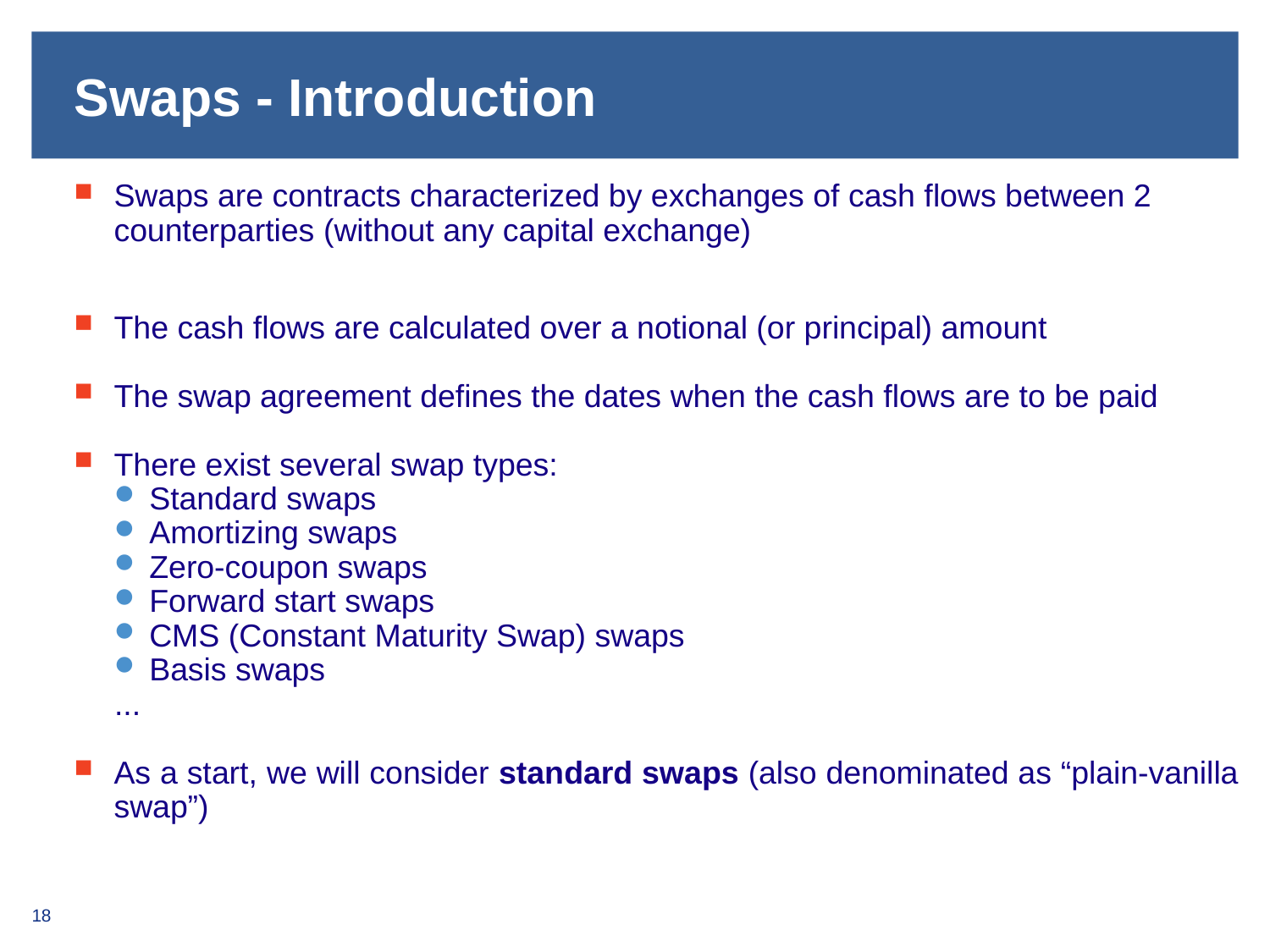

# Swaps - Introduction
Swaps are contracts characterized by exchanges of cash flows between 2 counterparties (without any capital exchange)

The cash flows are calculated over a notional (or principal) amount

The swap agreement defines the dates when the cash flows are to be paid

There exist several swap types:
Standard swaps
Amortizing swaps
Zero-coupon swaps
Forward start swaps
CMS (Constant Maturity Swap) swaps
Basis swaps
...

As a start, we will consider standard swaps (also denominated as “plain-vanilla swap”)

18